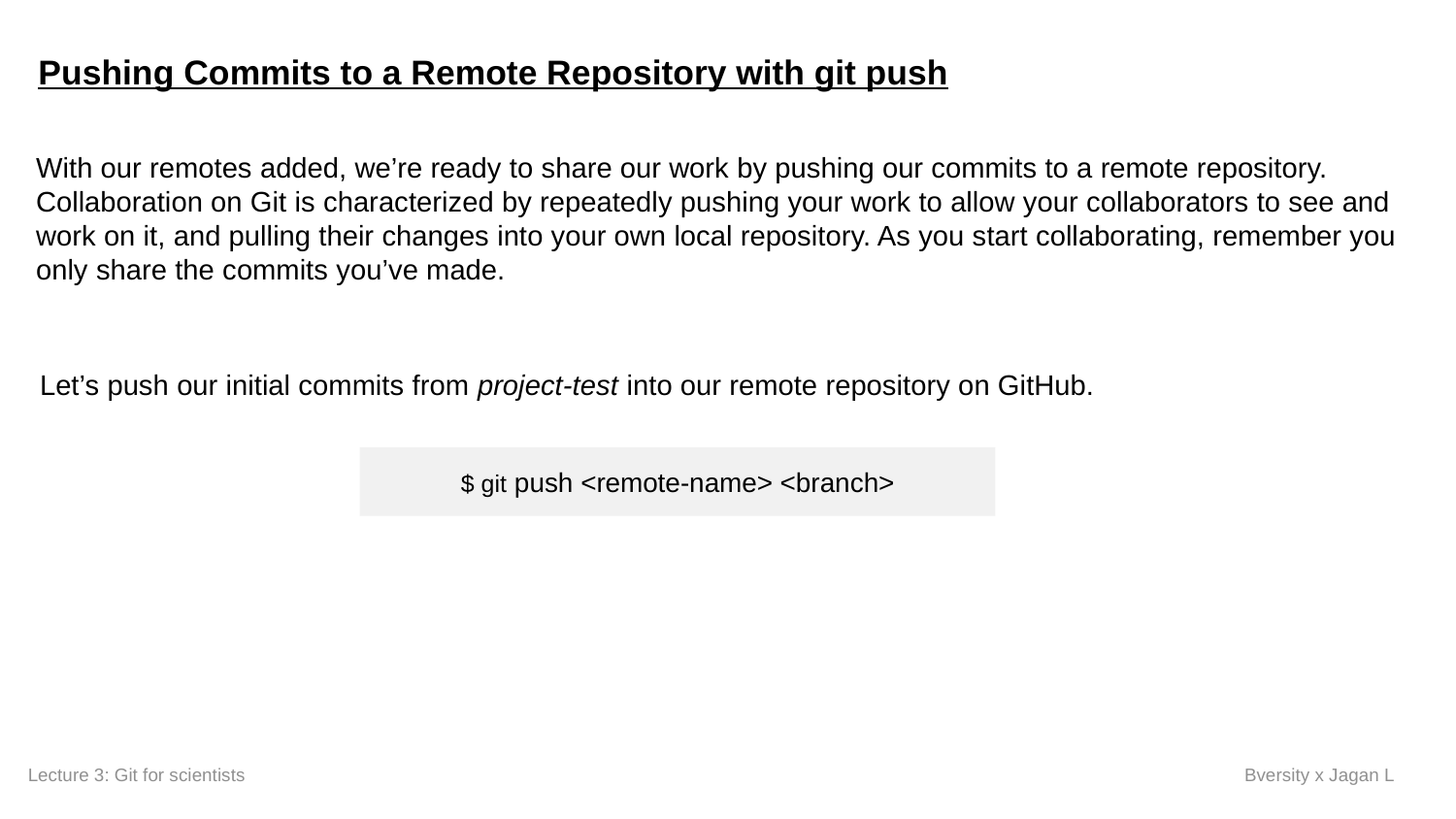

36
Pushing Commits to a Remote Repository with git push
With our remotes added, we’re ready to share our work by pushing our commits to a remote repository. Collaboration on Git is characterized by repeatedly pushing your work to allow your collaborators to see and work on it, and pulling their changes into your own local repository. As you start collaborating, remember you only share the commits you’ve made.

Let’s push our initial commits from project-test into our remote repository on GitHub.
$ git push <remote-name> <branch>
Lecture 3: Git for scientists
Bversity x Jagan L